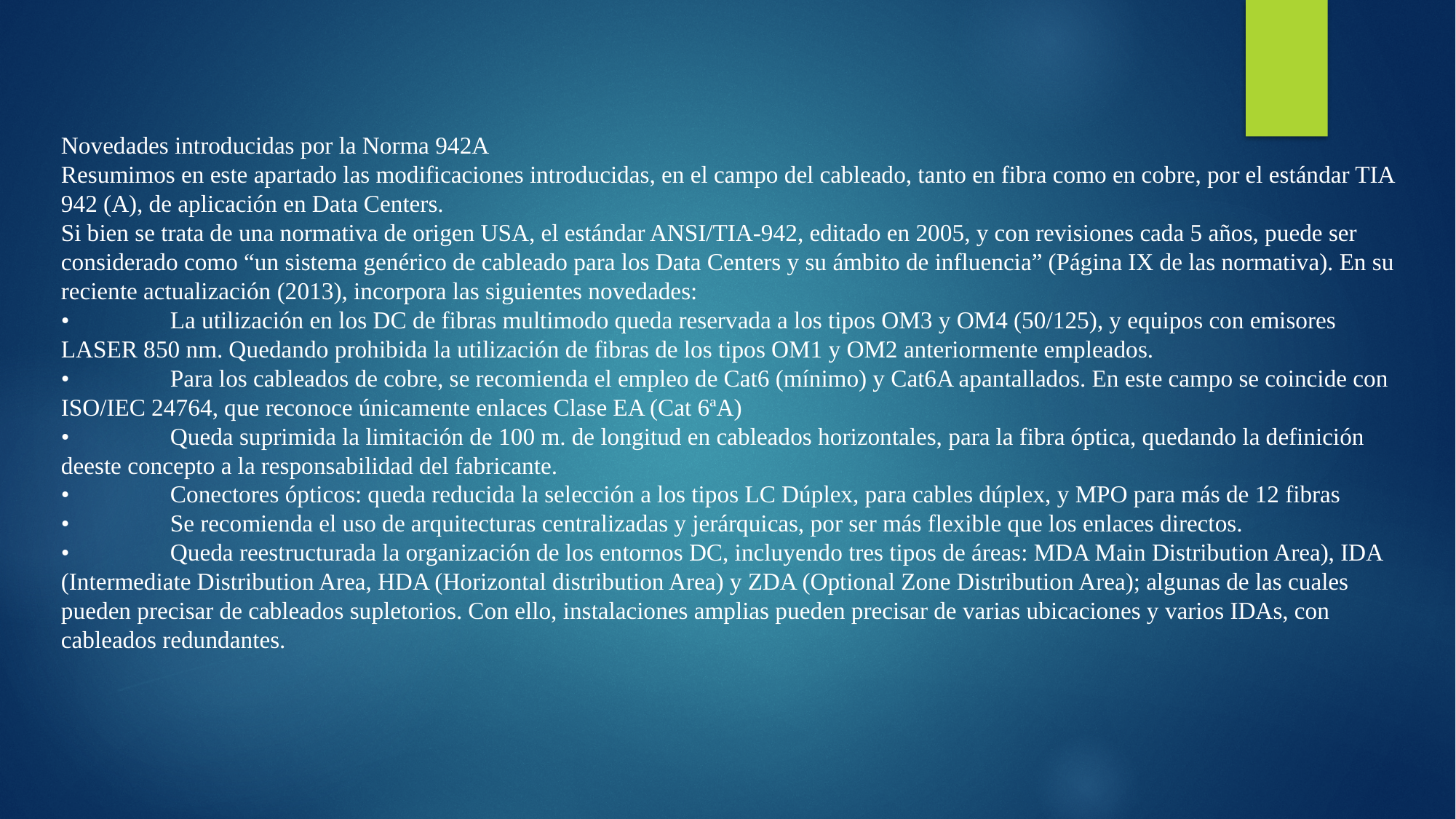

Novedades introducidas por la Norma 942A
Resumimos en este apartado las modificaciones introducidas, en el campo del cableado, tanto en fibra como en cobre, por el estándar TIA 942 (A), de aplicación en Data Centers.
Si bien se trata de una normativa de origen USA, el estándar ANSI/TIA-942, editado en 2005, y con revisiones cada 5 años, puede ser considerado como “un sistema genérico de cableado para los Data Centers y su ámbito de influencia” (Página IX de las normativa). En su reciente actualización (2013), incorpora las siguientes novedades:
•	La utilización en los DC de fibras multimodo queda reservada a los tipos OM3 y OM4 (50/125), y equipos con emisores LASER 850 nm. Quedando prohibida la utilización de fibras de los tipos OM1 y OM2 anteriormente empleados.
•	Para los cableados de cobre, se recomienda el empleo de Cat6 (mínimo) y Cat6A apantallados. En este campo se coincide con ISO/IEC 24764, que reconoce únicamente enlaces Clase EA (Cat 6ªA)
•	Queda suprimida la limitación de 100 m. de longitud en cableados horizontales, para la fibra óptica, quedando la definición deeste concepto a la responsabilidad del fabricante.
•	Conectores ópticos: queda reducida la selección a los tipos LC Dúplex, para cables dúplex, y MPO para más de 12 fibras
•	Se recomienda el uso de arquitecturas centralizadas y jerárquicas, por ser más flexible que los enlaces directos.
•	Queda reestructurada la organización de los entornos DC, incluyendo tres tipos de áreas: MDA Main Distribution Area), IDA (Intermediate Distribution Area, HDA (Horizontal distribution Area) y ZDA (Optional Zone Distribution Area); algunas de las cuales pueden precisar de cableados supletorios. Con ello, instalaciones amplias pueden precisar de varias ubicaciones y varios IDAs, con cableados redundantes.